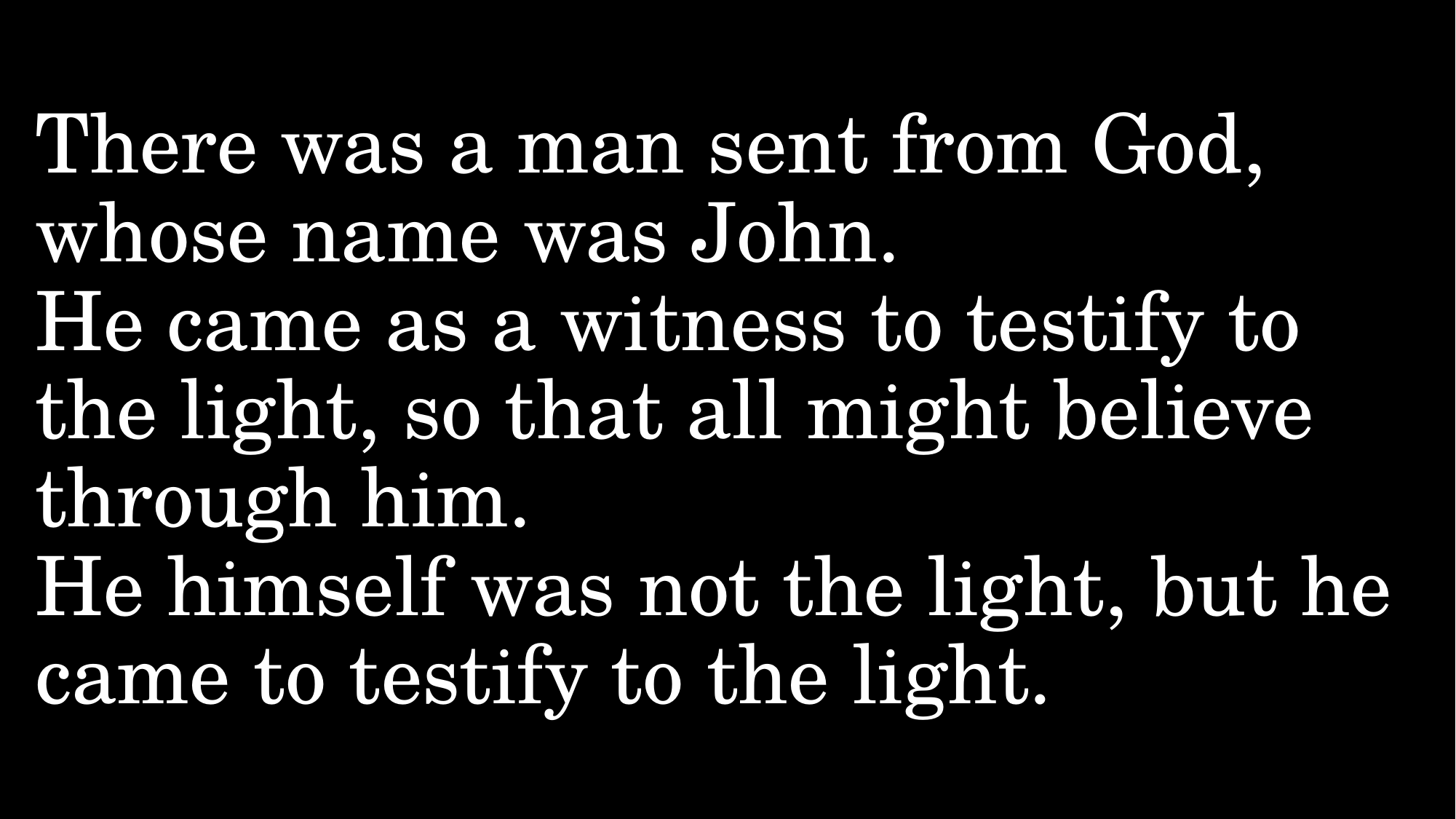

# There was a man sent from God, whose name was John. He came as a witness to testify to the light, so that all might believe through him. He himself was not the light, but he came to testify to the light.